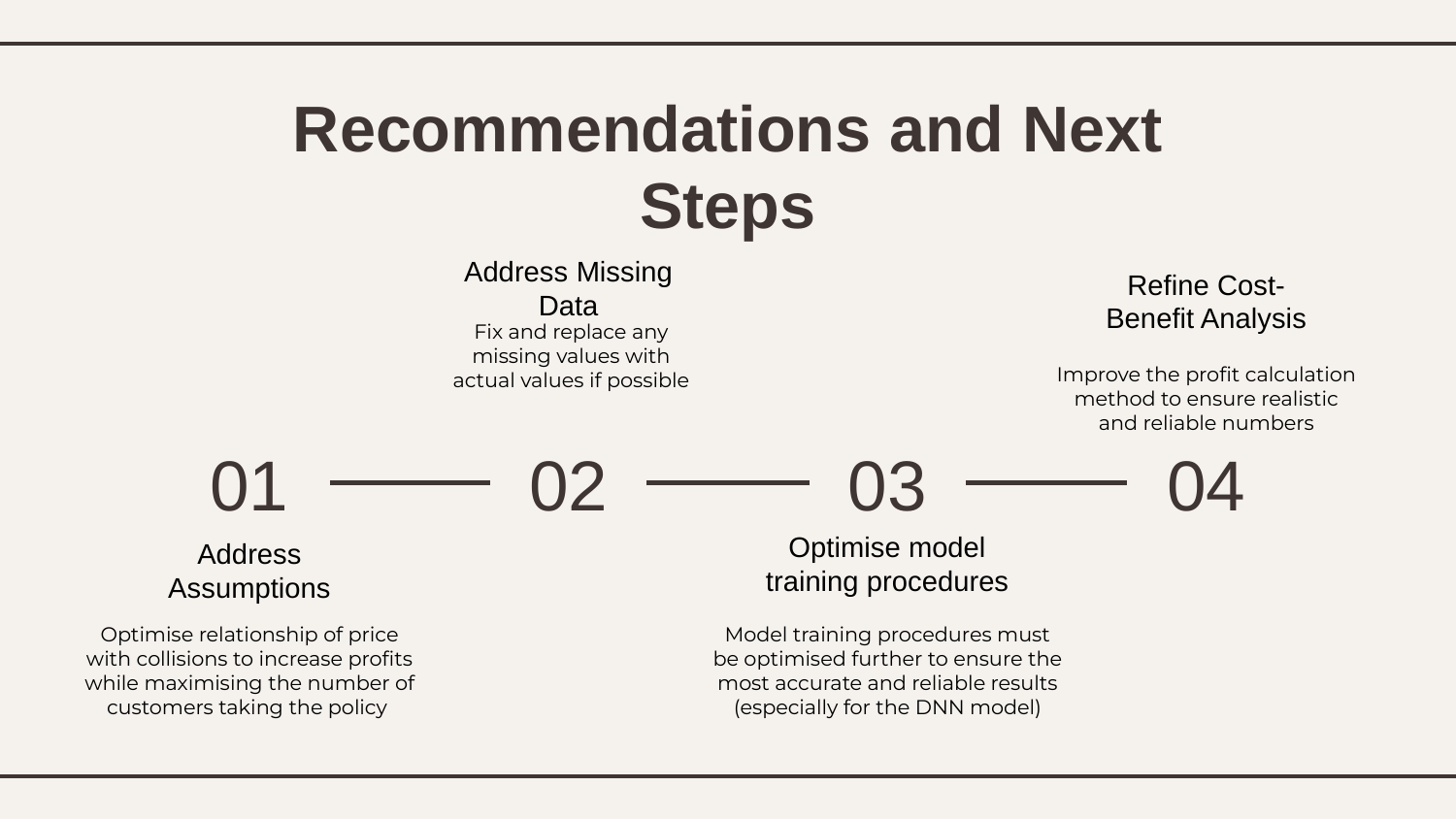

# Recommendations and Next Steps
Address Missing Data
Refine Cost-Benefit Analysis
Fix and replace any missing values with actual values if possible
Improve the profit calculation method to ensure realistic and reliable numbers
01
02
03
04
Optimise model training procedures
Address Assumptions
Model training procedures must be optimised further to ensure the most accurate and reliable results (especially for the DNN model)
Optimise relationship of price with collisions to increase profits while maximising the number of customers taking the policy